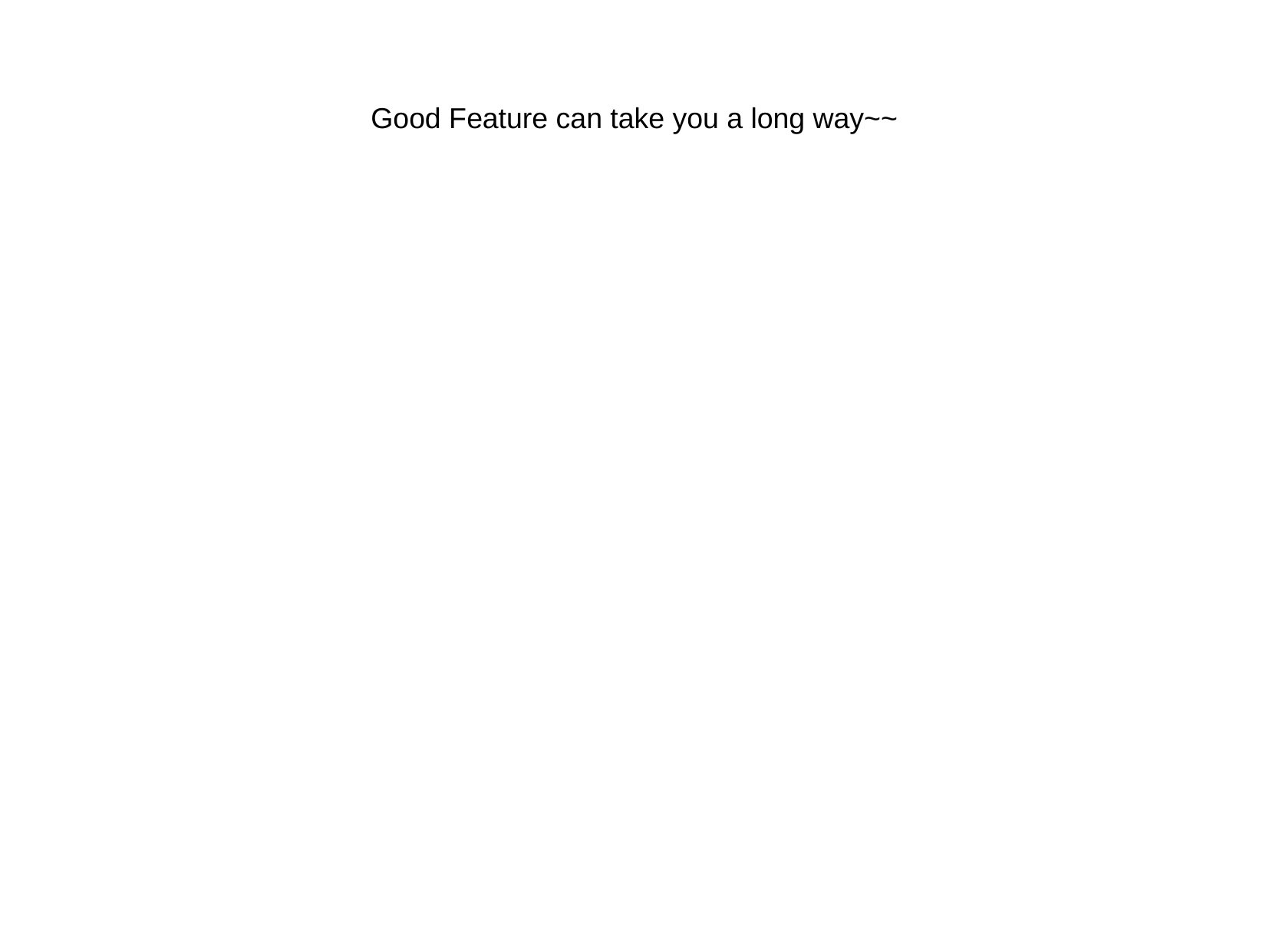

Good Feature can take you a long way~~